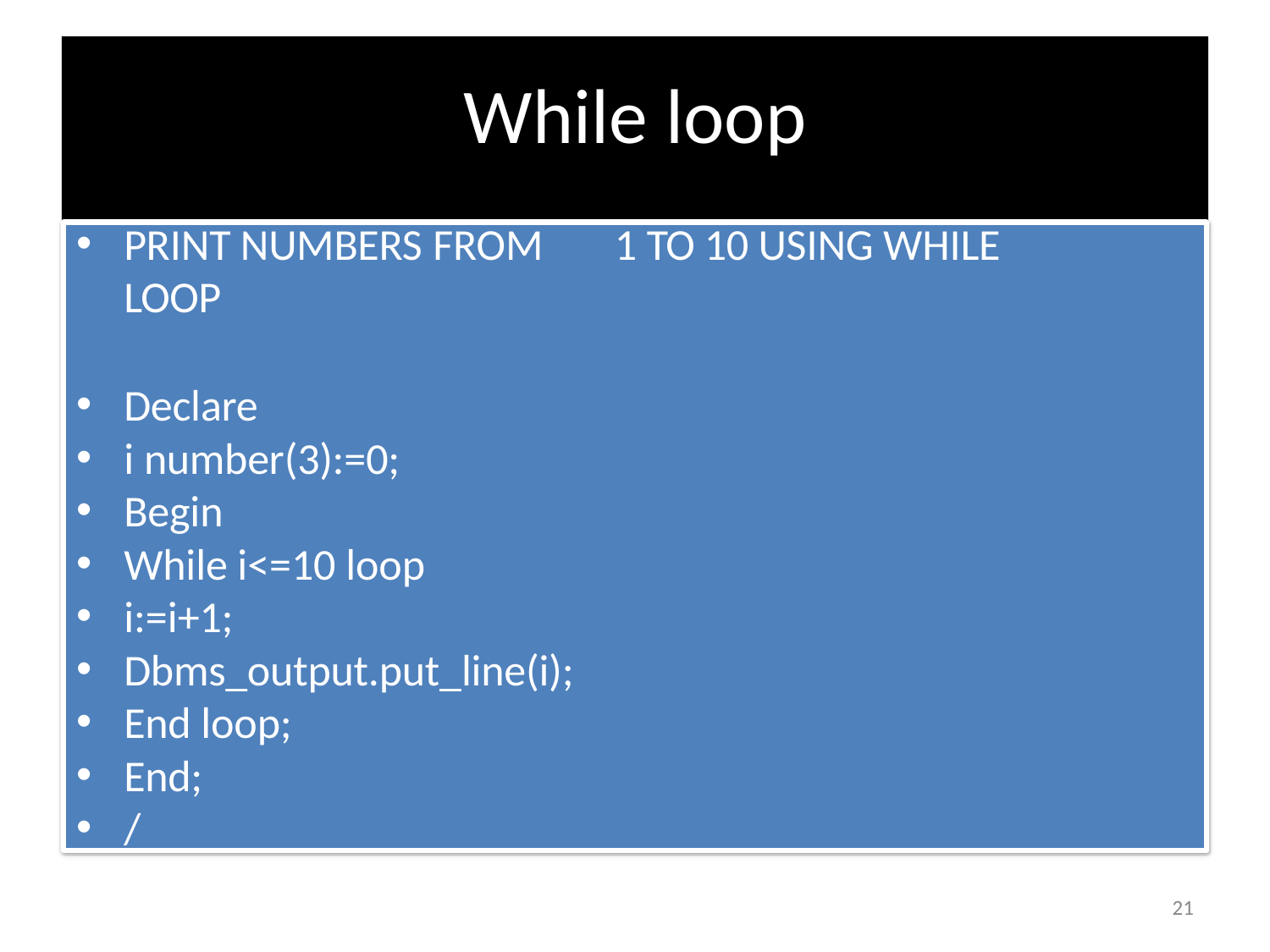

# While loop

PRINT NUMBERS FROM	1 TO 10 USING WHILE LOOP

Declare
i number(3):=0;
Begin
While i<=10 loop
i:=i+1;
Dbms_output.put_line(i);
End loop;
End;
/

21